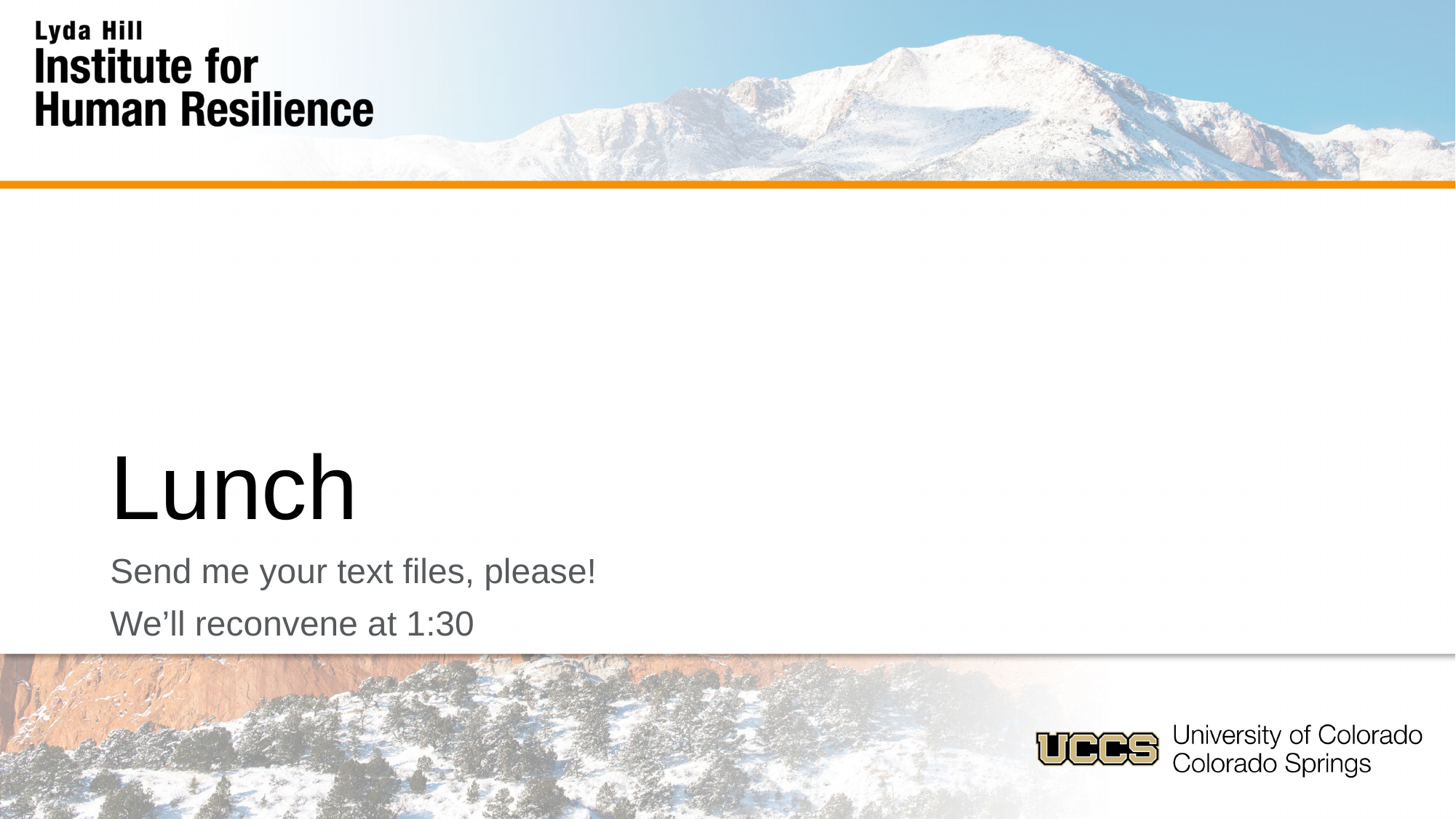

# Lunch
Send me your text files, please!
We’ll reconvene at 1:30